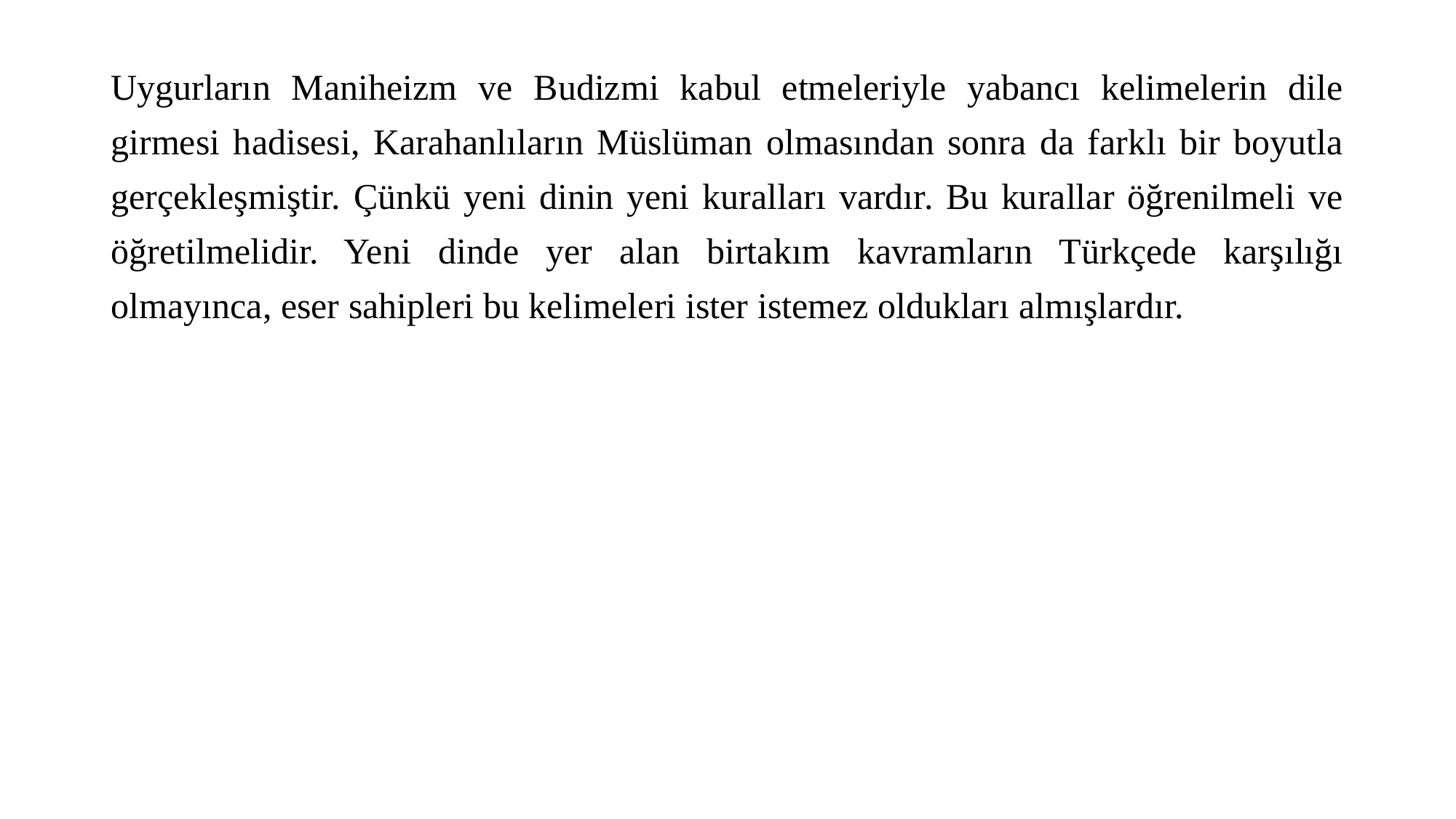

Uygurların Maniheizm ve Budizmi kabul etmeleriyle yabancı kelimelerin dile girmesi hadisesi, Karahanlıların Müslüman olmasından sonra da farklı bir boyutla gerçekleşmiştir. Çünkü yeni dinin yeni kuralları vardır. Bu kurallar öğrenilmeli ve öğretilmelidir. Yeni dinde yer alan birtakım kavramların Türkçede karşılığı olmayınca, eser sahipleri bu kelimeleri ister istemez oldukları almışlardır.